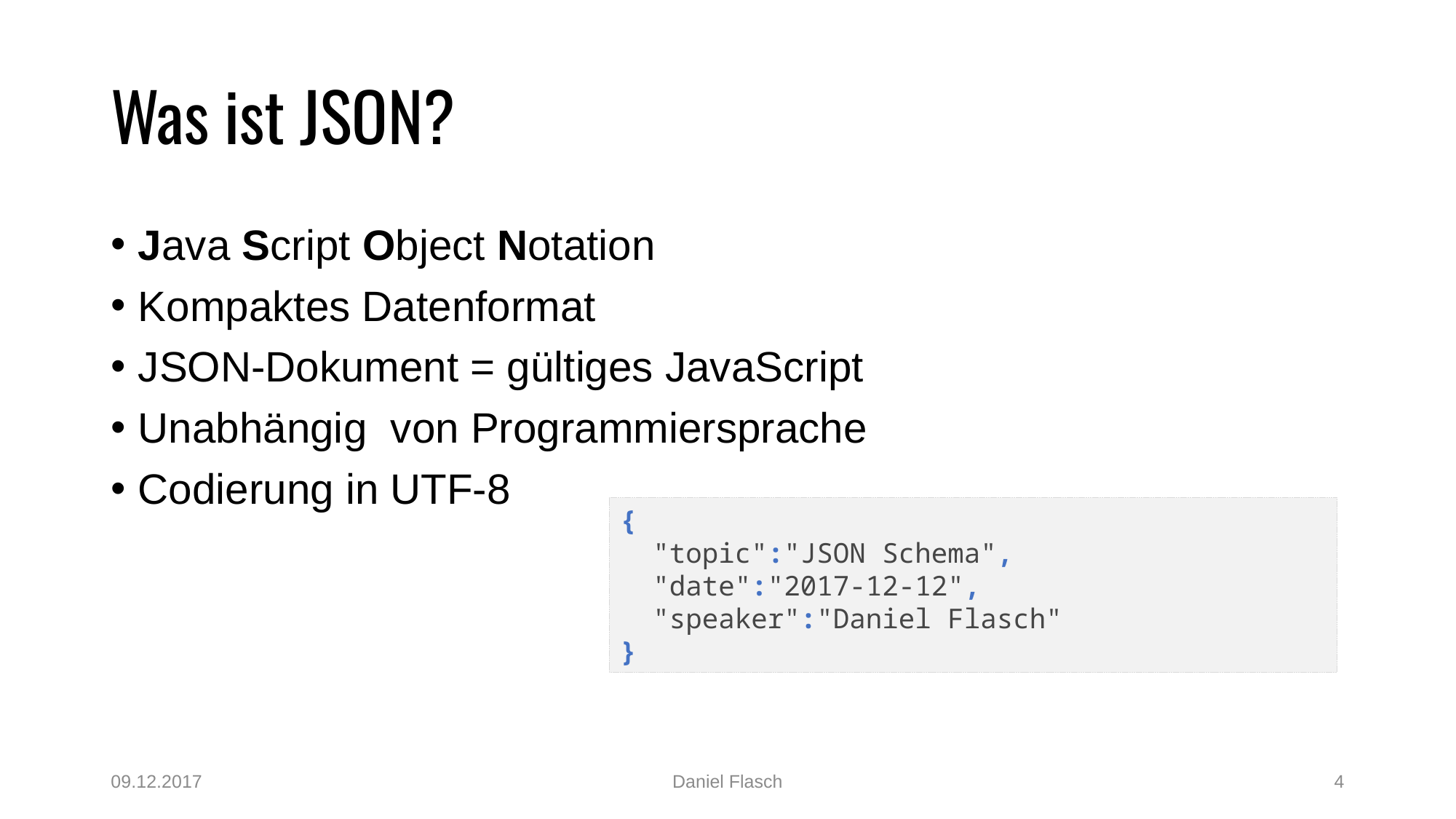

# Was ist JSON?
Java Script Object Notation
Kompaktes Datenformat
JSON-Dokument = gültiges JavaScript
Unabhängig  von Programmiersprache
Codierung in UTF-8

{
  "topic":"JSON Schema",
  "date":"2017-12-12",
  "speaker":"Daniel Flasch"
}
09.12.2017
Daniel Flasch
4